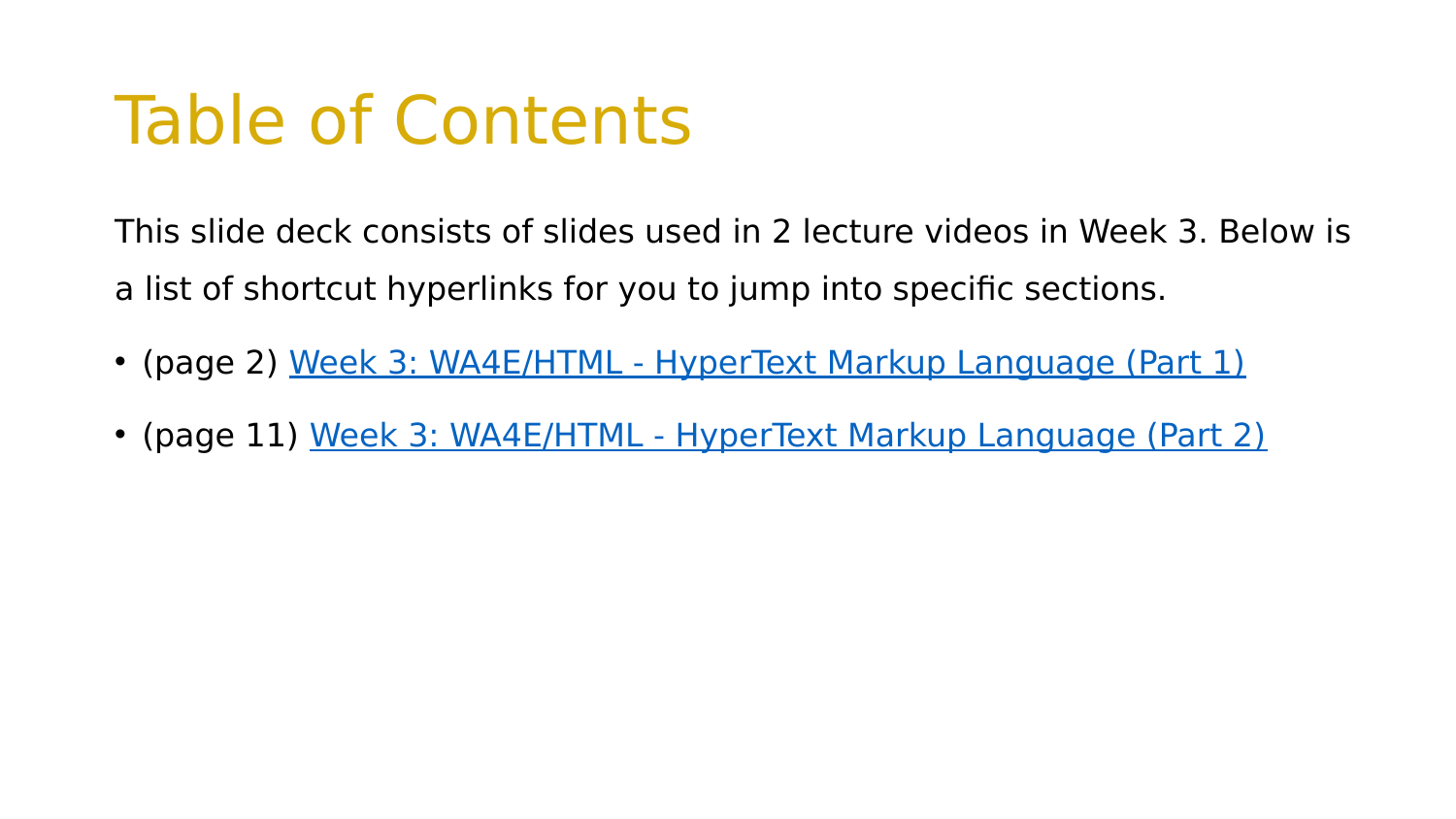

# Table of Contents
This slide deck consists of slides used in 2 lecture videos in Week 3. Below is a list of shortcut hyperlinks for you to jump into specific sections.
(page 2) Week 3: WA4E/HTML - HyperText Markup Language (Part 1)
(page 11) Week 3: WA4E/HTML - HyperText Markup Language (Part 2)